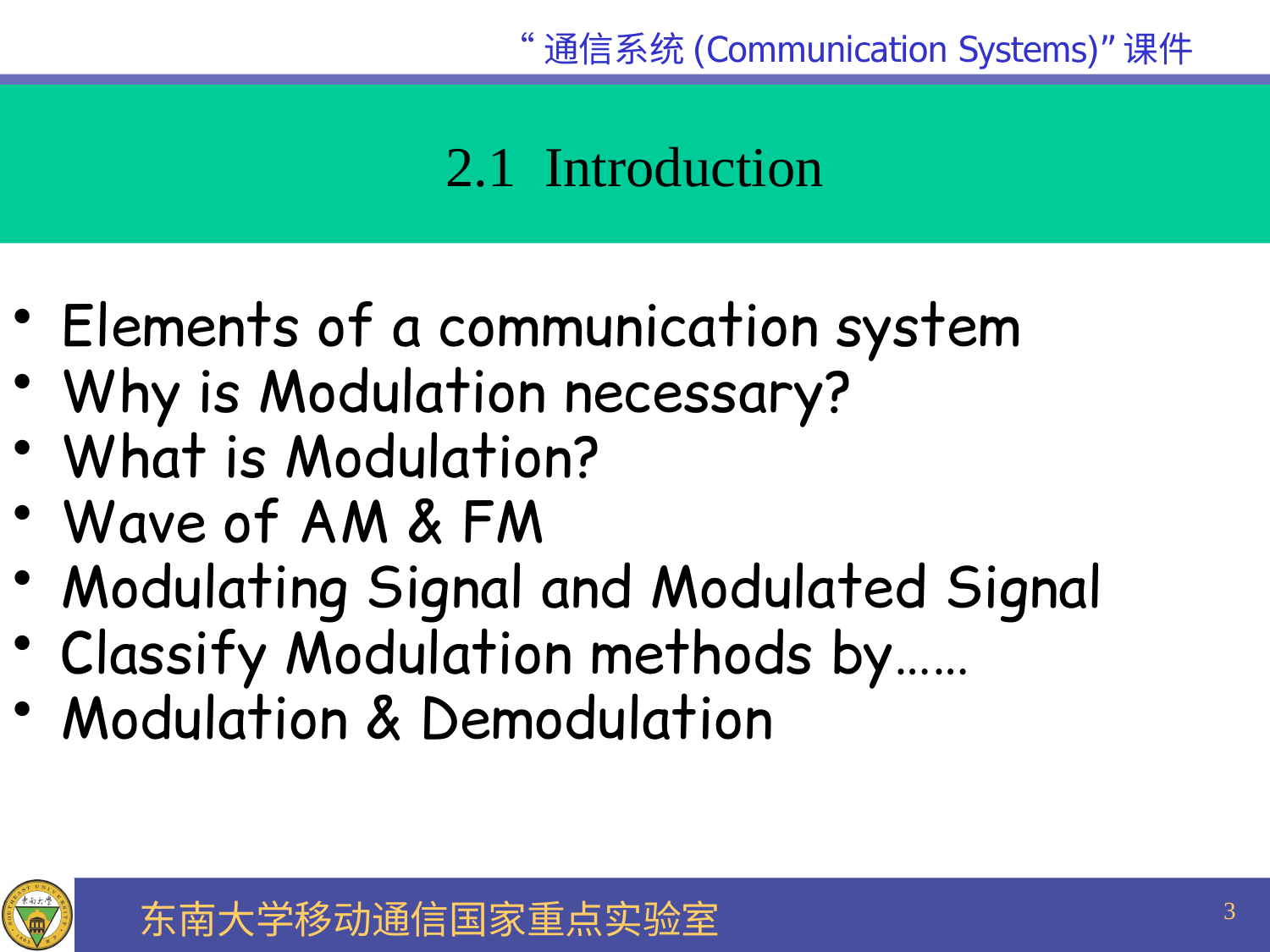

2.1  Introduction
Elements of a communication system
Why is Modulation necessary?
What is Modulation?
Wave of AM & FM
Modulating Signal and Modulated Signal
Classify Modulation methods by……
Modulation & Demodulation
3